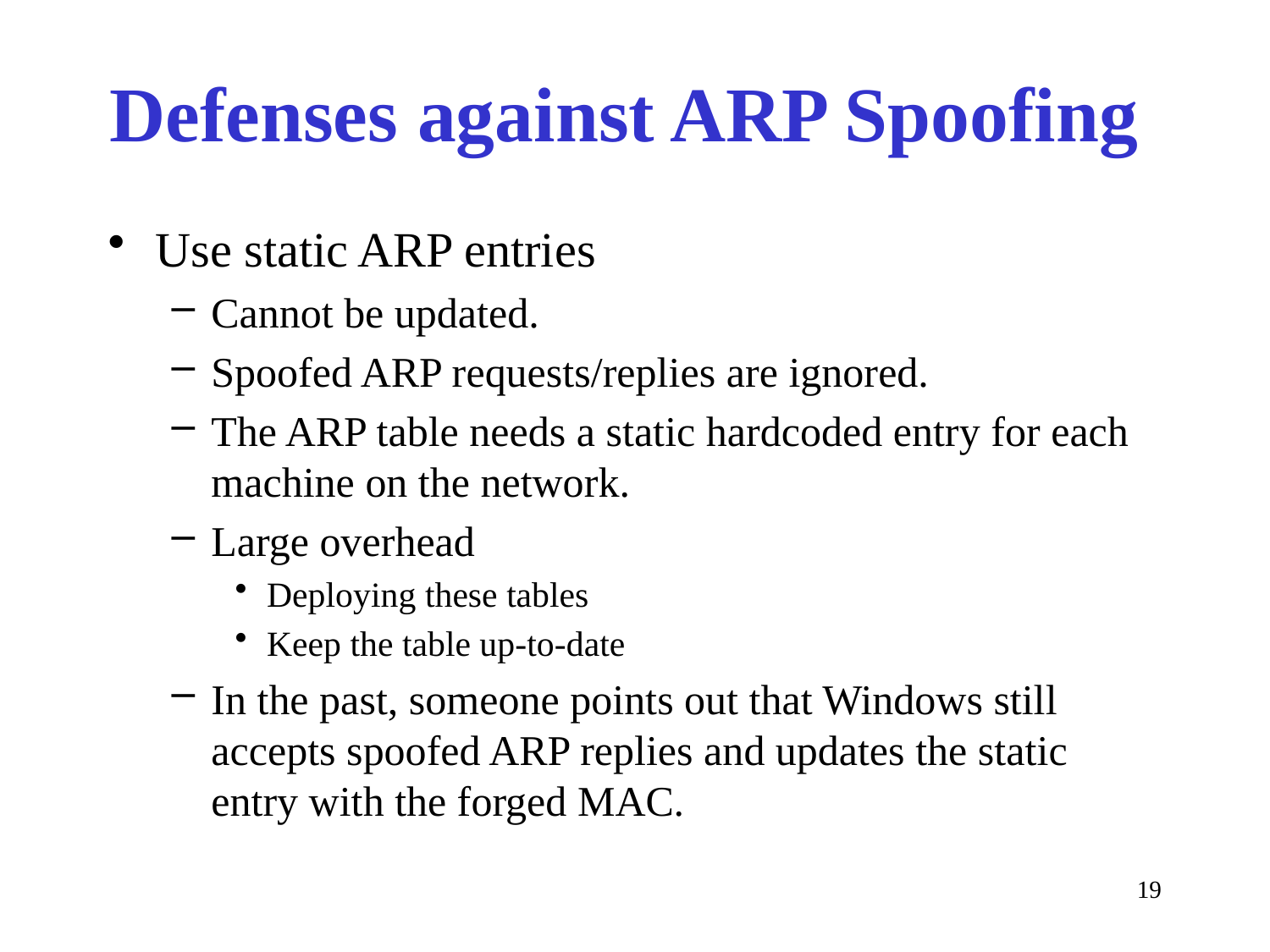

# Defenses against ARP Spoofing
Use static ARP entries
Cannot be updated.
Spoofed ARP requests/replies are ignored.
The ARP table needs a static hardcoded entry for each machine on the network.
Large overhead
Deploying these tables
Keep the table up-to-date
In the past, someone points out that Windows still accepts spoofed ARP replies and updates the static entry with the forged MAC.

19